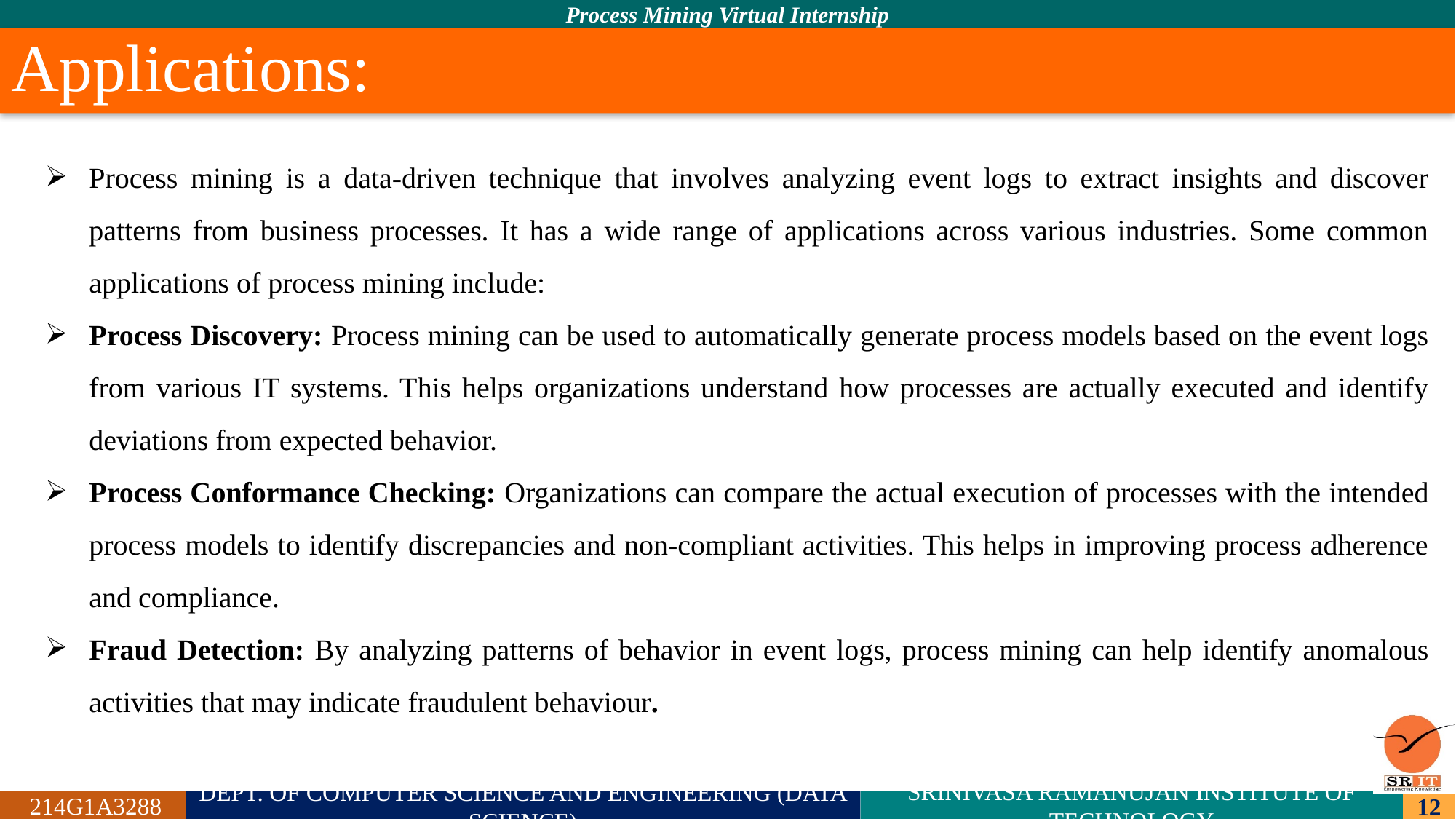

# Applications:
Process mining is a data-driven technique that involves analyzing event logs to extract insights and discover patterns from business processes. It has a wide range of applications across various industries. Some common applications of process mining include:
Process Discovery: Process mining can be used to automatically generate process models based on the event logs from various IT systems. This helps organizations understand how processes are actually executed and identify deviations from expected behavior.
Process Conformance Checking: Organizations can compare the actual execution of processes with the intended process models to identify discrepancies and non-compliant activities. This helps in improving process adherence and compliance.
Fraud Detection: By analyzing patterns of behavior in event logs, process mining can help identify anomalous activities that may indicate fraudulent behaviour.